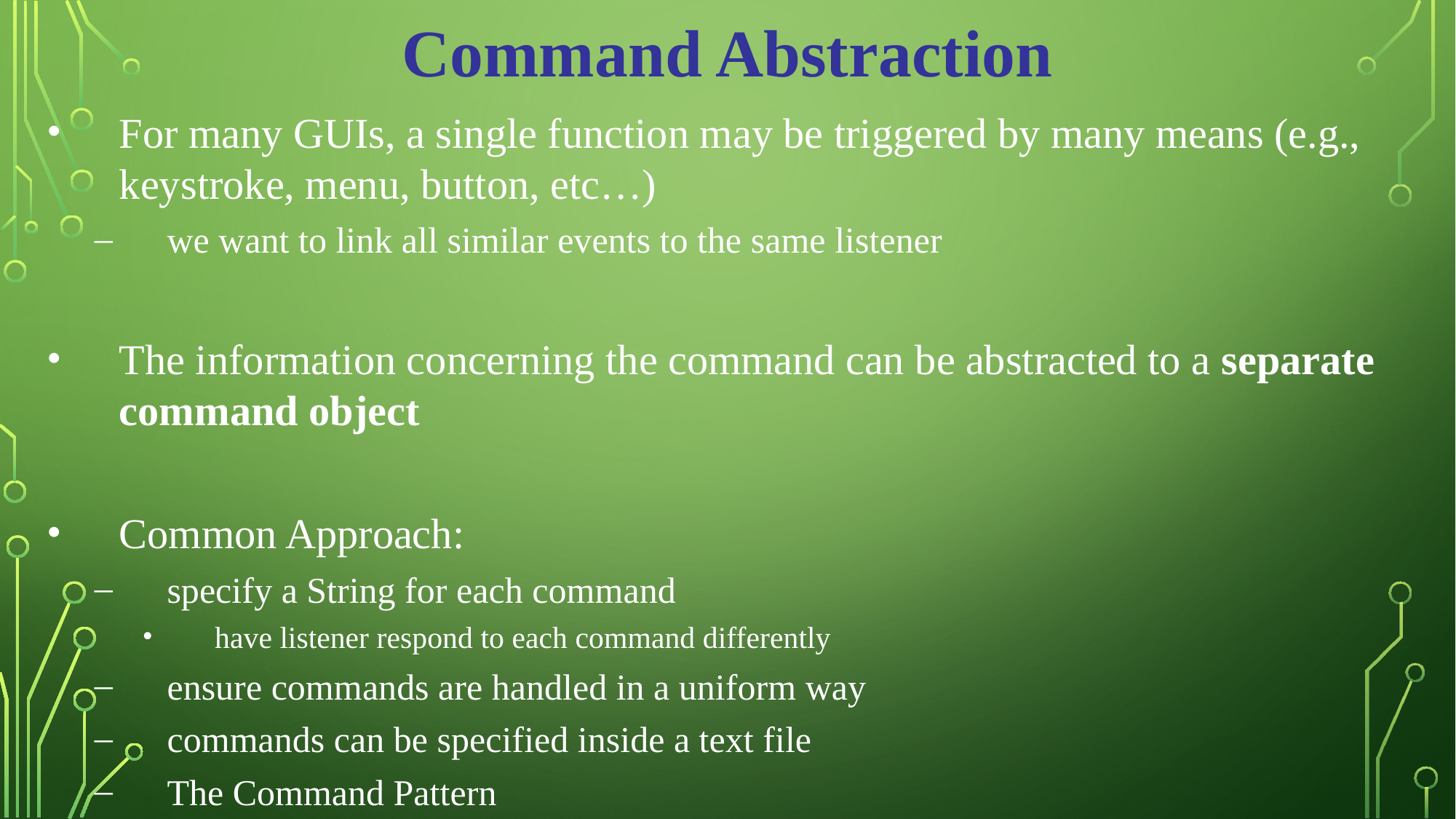

Command Abstraction
For many GUIs, a single function may be triggered by many means (e.g., keystroke, menu, button, etc…)
we want to link all similar events to the same listener

The information concerning the command can be abstracted to a separate command object

Common Approach:
specify a String for each command
have listener respond to each command differently
ensure commands are handled in a uniform way
commands can be specified inside a text file
The Command Pattern